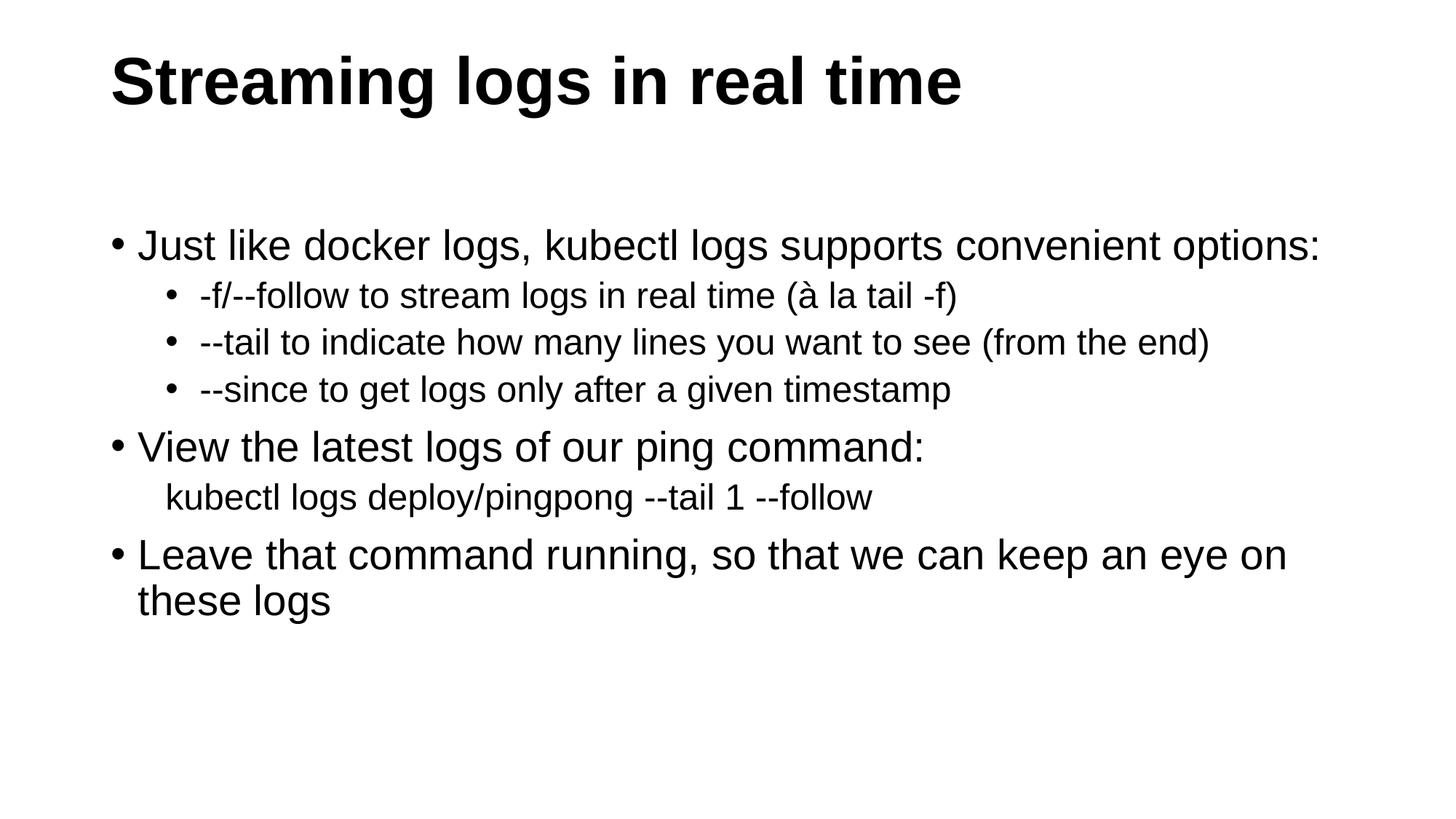

# Streaming logs in real time
Just like docker logs, kubectl logs supports convenient options:
-f/--follow to stream logs in real time (à la tail -f)
--tail to indicate how many lines you want to see (from the end)
--since to get logs only after a given timestamp
View the latest logs of our ping command:
kubectl logs deploy/pingpong --tail 1 --follow
Leave that command running, so that we can keep an eye on these logs